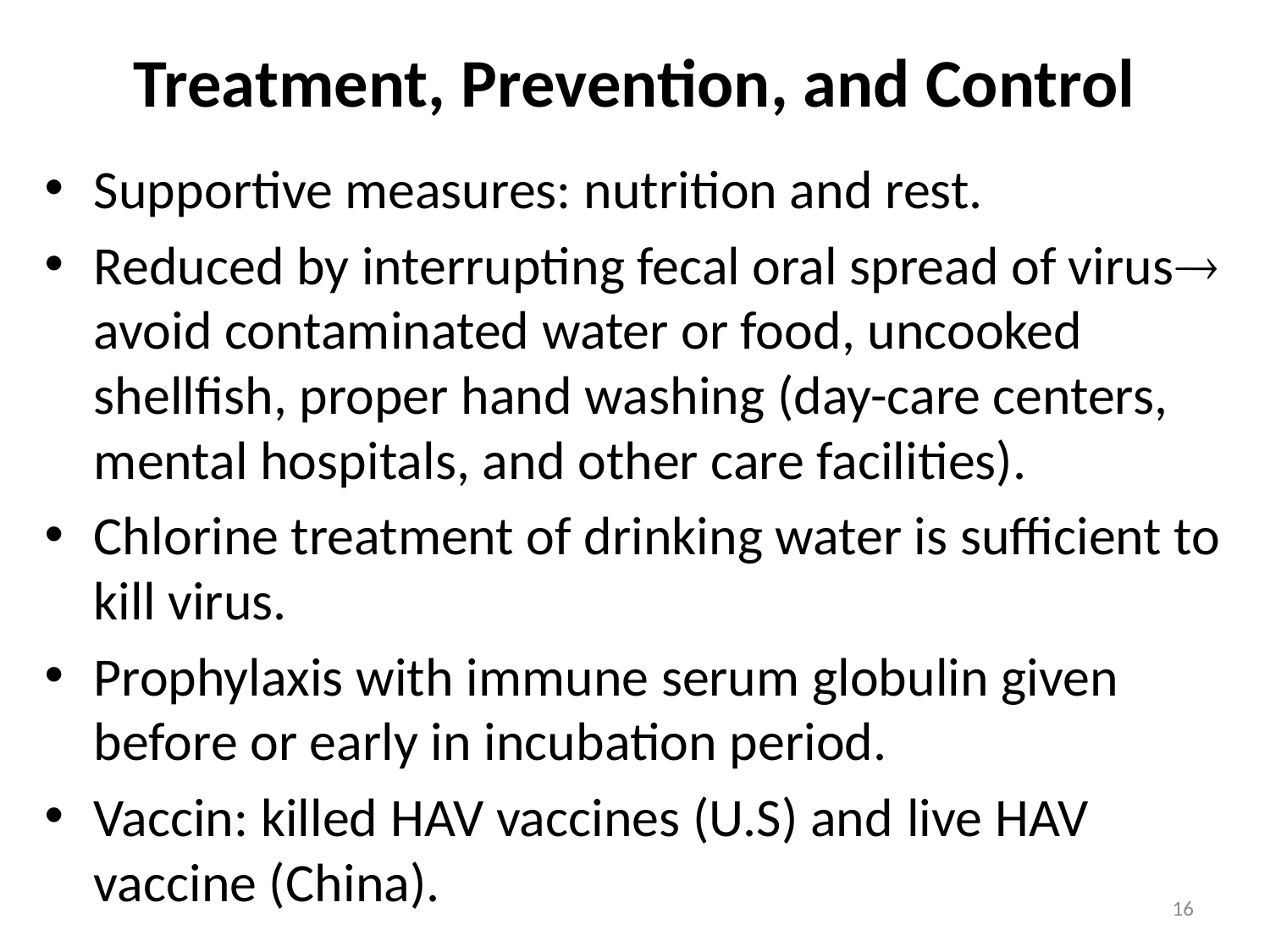

# Treatment, Prevention, and Control
Supportive measures: nutrition and rest.
Reduced by interrupting fecal oral spread of virus→ avoid contaminated water or food, uncooked shellfish, proper hand washing (day-care centers, mental hospitals, and other care facilities).
Chlorine treatment of drinking water is sufficient to kill virus.
Prophylaxis with immune serum globulin given before or early in incubation period.
Vaccin: killed HAV vaccines (U.S) and live HAV vaccine (China).

16